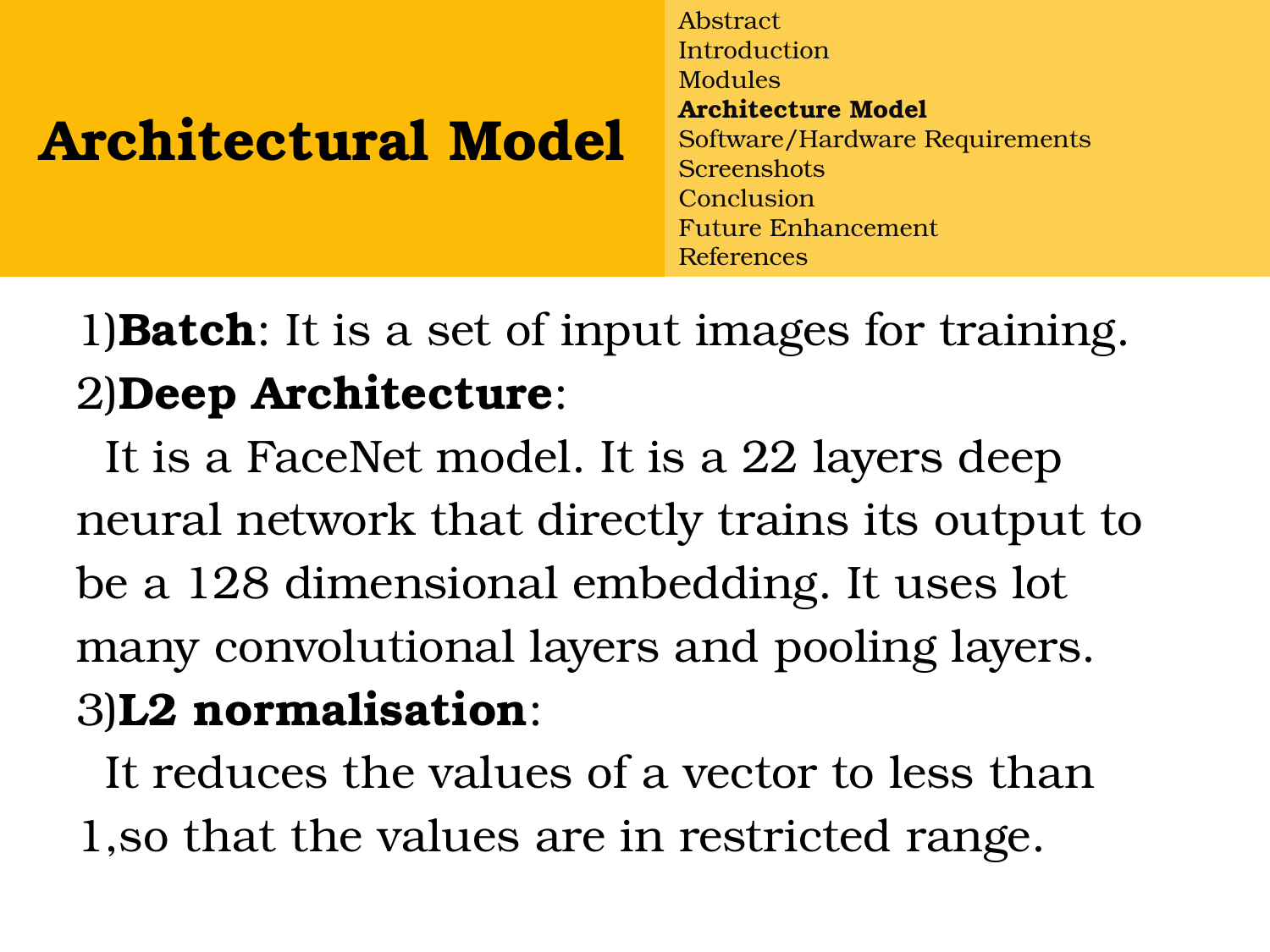

Architectural Model
Abstract
Introduction
Modules
Architecture Model
Software/Hardware Requirements
Screenshots
Conclusion
Future Enhancement
References
#
1)Batch: It is a set of input images for training.
2)Deep Architecture:
  It is a FaceNet model. It is a 22 layers deep neural network that directly trains its output to be a 128 dimensional embedding. It uses lot many convolutional layers and pooling layers.
3)L2 normalisation:
  It reduces the values of a vector to less than 1,so that the values are in restricted range.